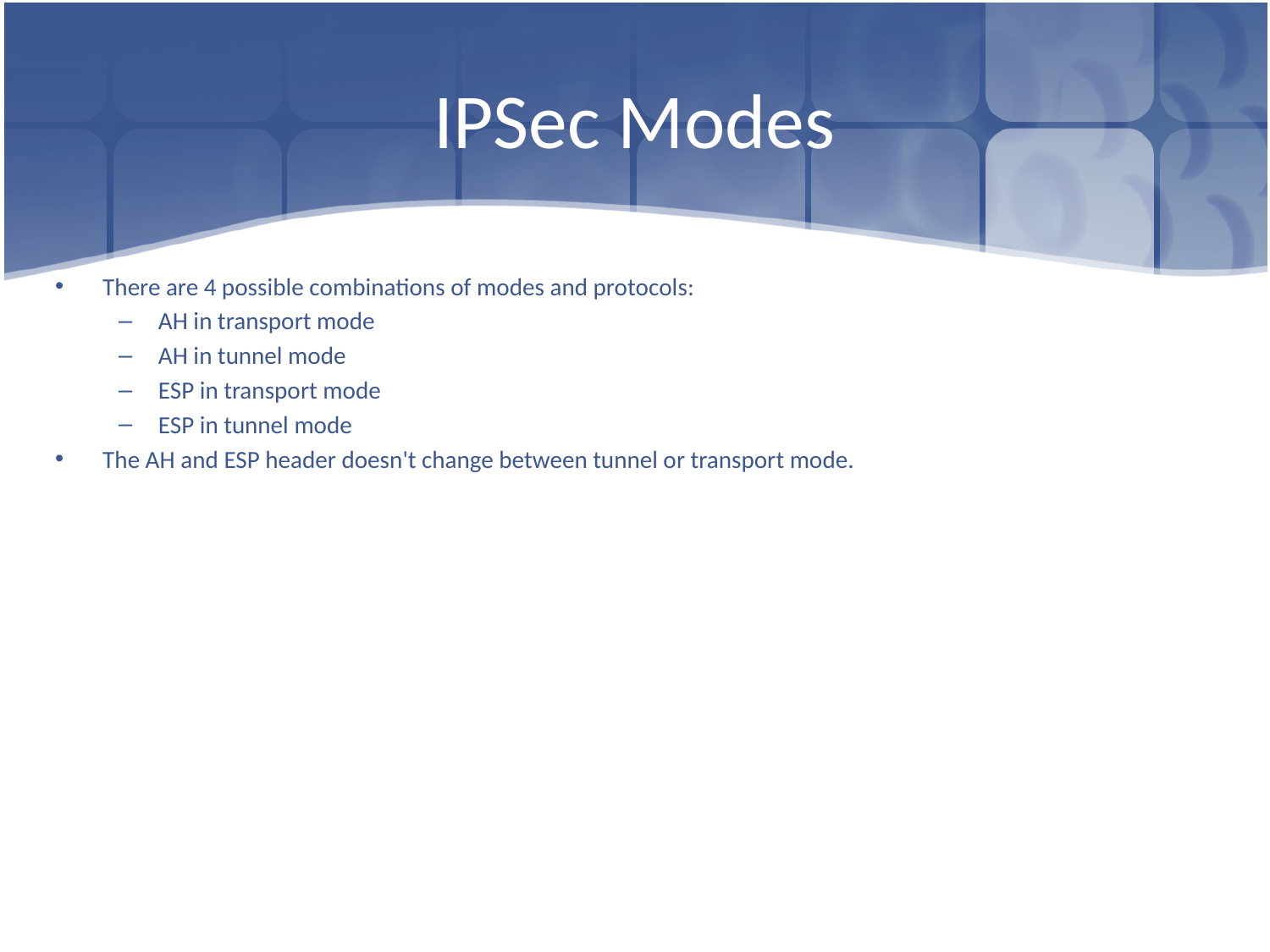

# IPSec Modes
There are 4 possible combinations of modes and protocols:
AH in transport mode
AH in tunnel mode
ESP in transport mode
ESP in tunnel mode
The AH and ESP header doesn't change between tunnel or transport mode.